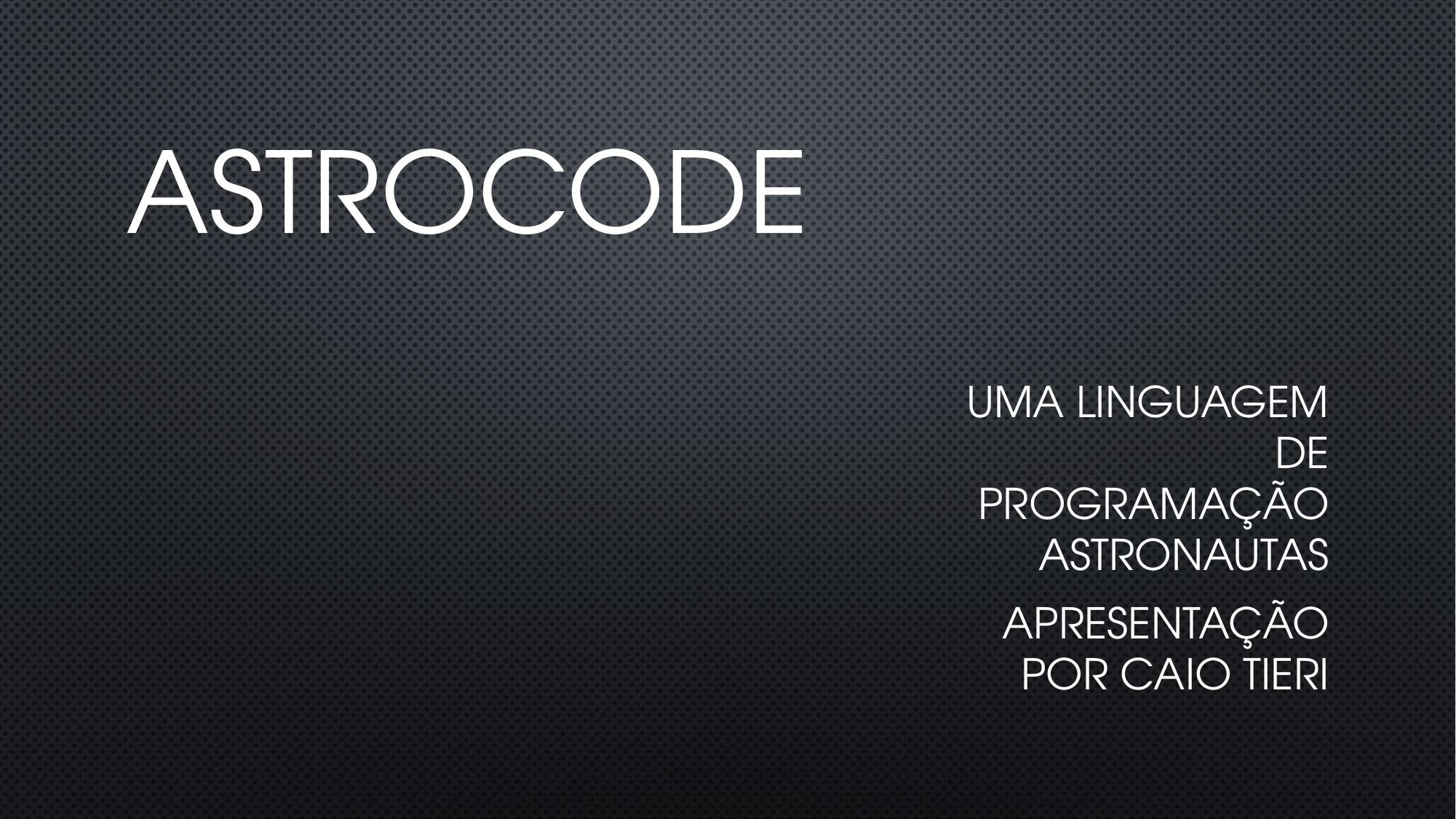

# AstroCode
Uma Linguagem de Programação Astronautas
Apresentação por Caio Tieri